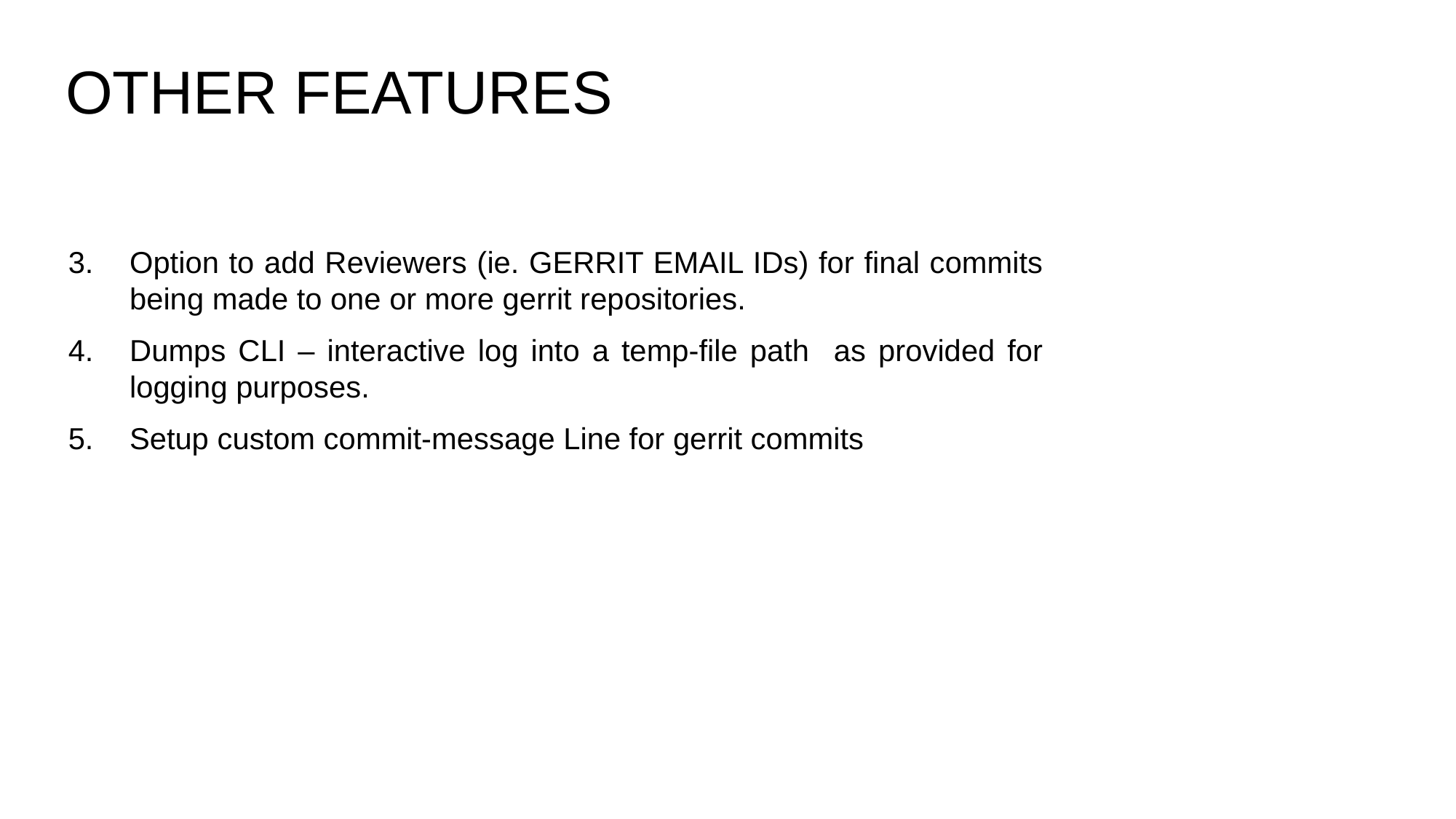

# OTHER FEATURES

Option to add Reviewers (ie. GERRIT EMAIL IDs) for final commits being made to one or more gerrit repositories.
Dumps CLI – interactive log into a temp-file path  as provided for logging purposes.
Setup custom commit-message Line for gerrit commits